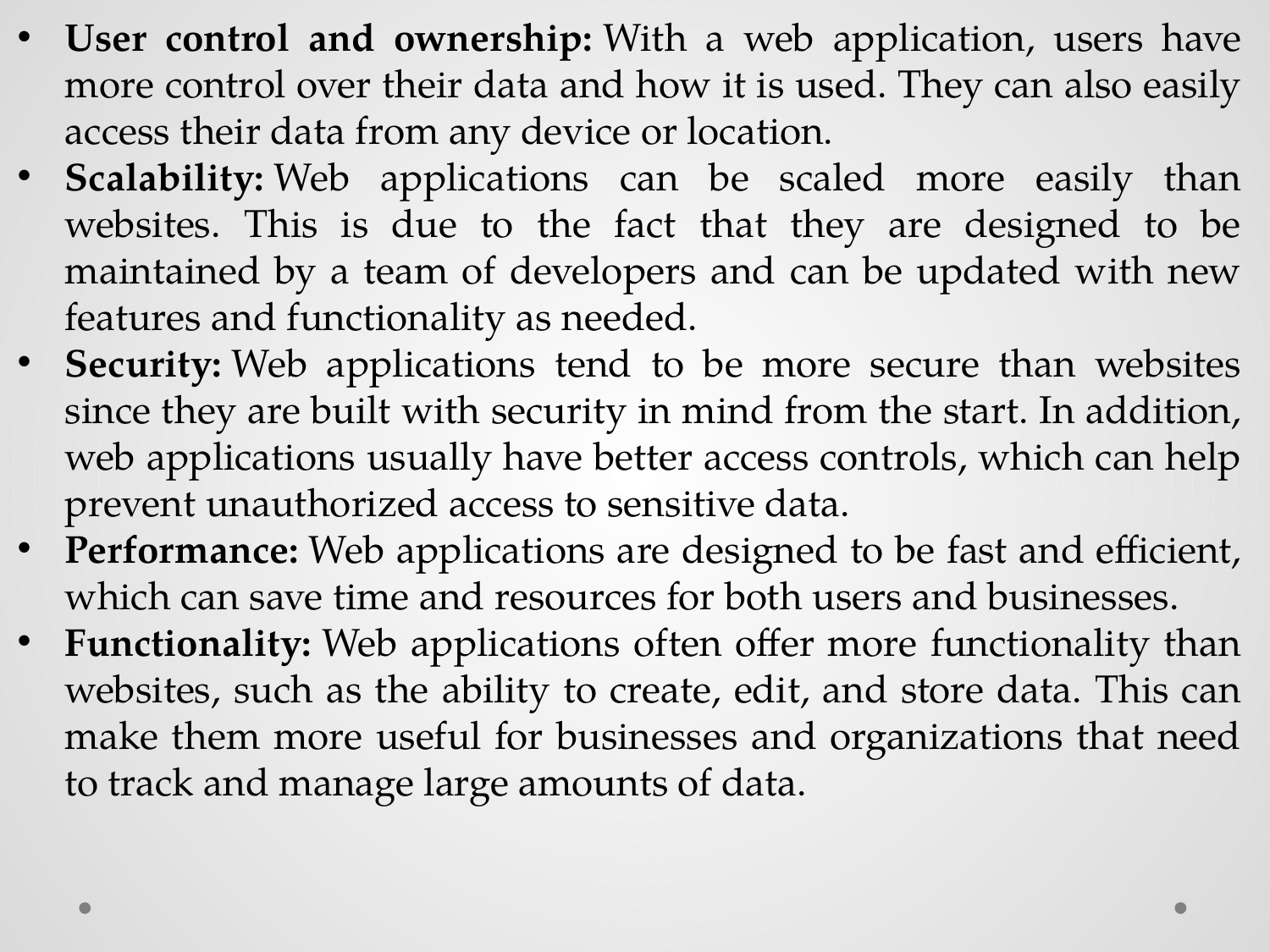

User control and ownership: With a web application, users have more control over their data and how it is used. They can also easily access their data from any device or location.
Scalability: Web applications can be scaled more easily than websites. This is due to the fact that they are designed to be maintained by a team of developers and can be updated with new features and functionality as needed.
Security: Web applications tend to be more secure than websites since they are built with security in mind from the start. In addition, web applications usually have better access controls, which can help prevent unauthorized access to sensitive data.
Performance: Web applications are designed to be fast and efficient, which can save time and resources for both users and businesses.
Functionality: Web applications often offer more functionality than websites, such as the ability to create, edit, and store data. This can make them more useful for businesses and organizations that need to track and manage large amounts of data.